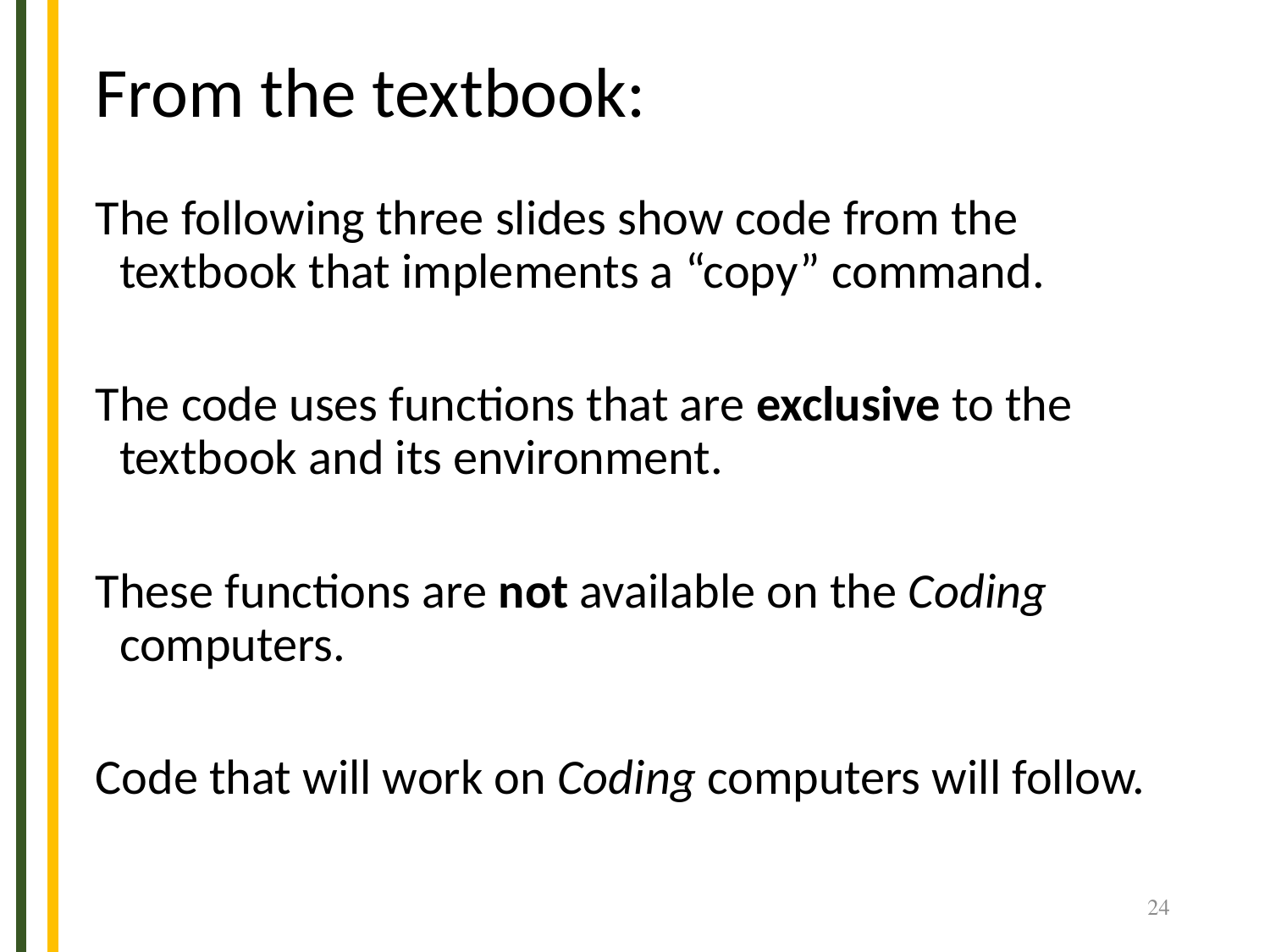

# From the textbook:
The following three slides show code from the textbook that implements a “copy” command.

The code uses functions that are exclusive to the textbook and its environment.

These functions are not available on the Coding computers.

Code that will work on Coding computers will follow.

24